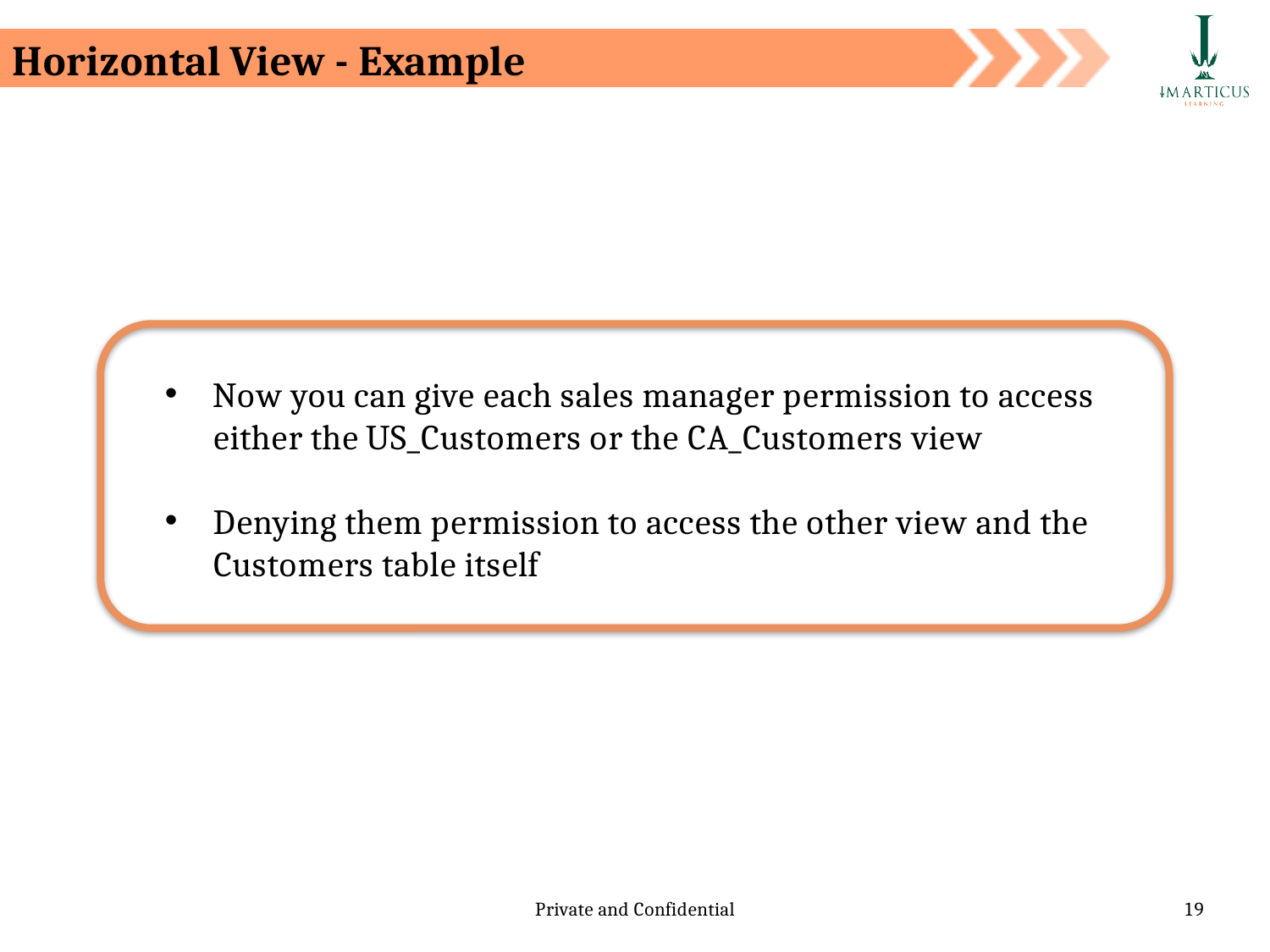

Horizontal View - Example

Now you can give each sales manager permission to access either the US_Customers or the CA_Customers view

Denying them permission to access the other view and the Customers table itself